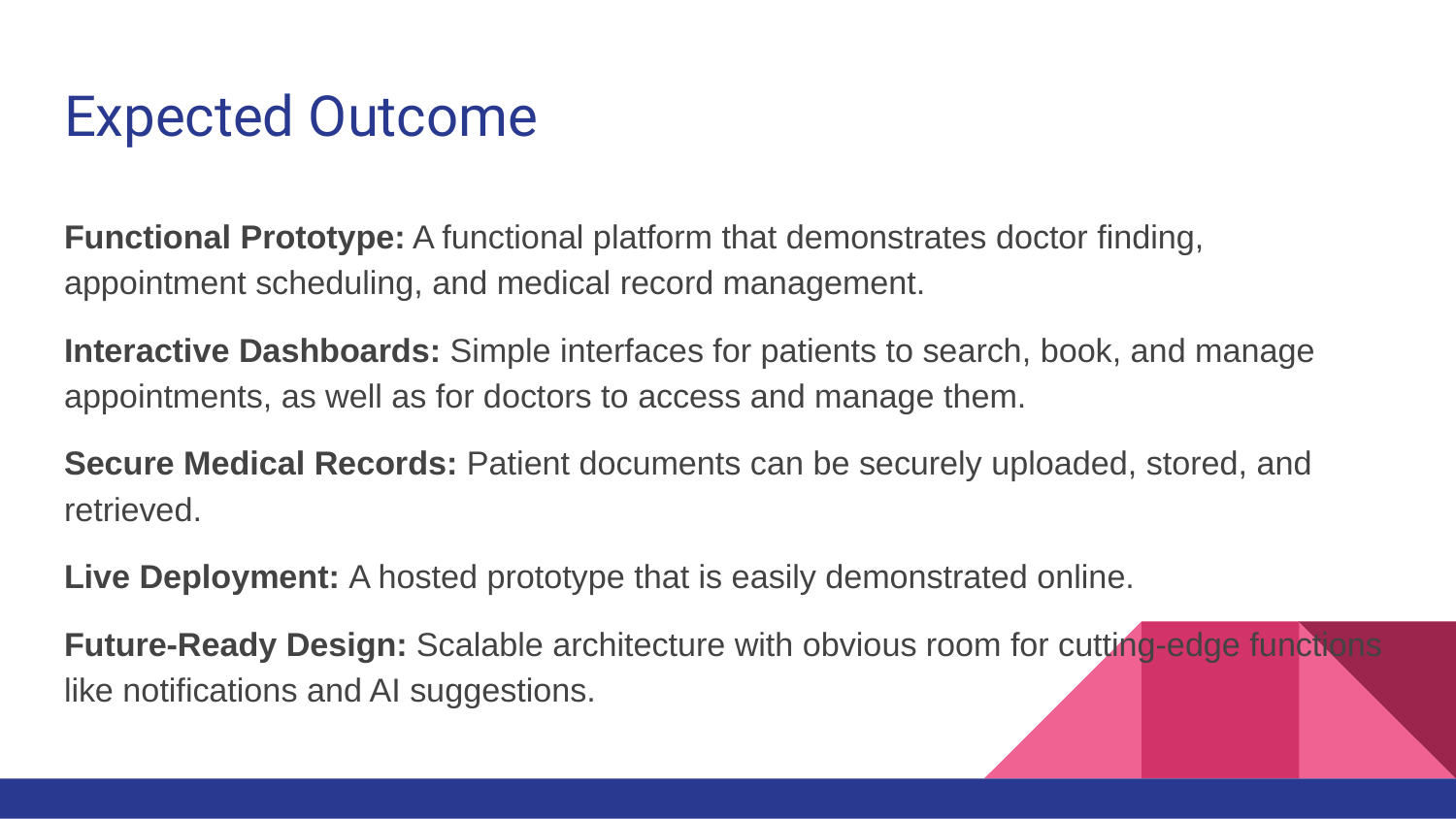

# Expected Outcome
Functional Prototype: A functional platform that demonstrates doctor finding, appointment scheduling, and medical record management.
Interactive Dashboards: Simple interfaces for patients to search, book, and manage appointments, as well as for doctors to access and manage them.
Secure Medical Records: Patient documents can be securely uploaded, stored, and retrieved.
Live Deployment: A hosted prototype that is easily demonstrated online.
Future-Ready Design: Scalable architecture with obvious room for cutting-edge functions like notifications and AI suggestions.